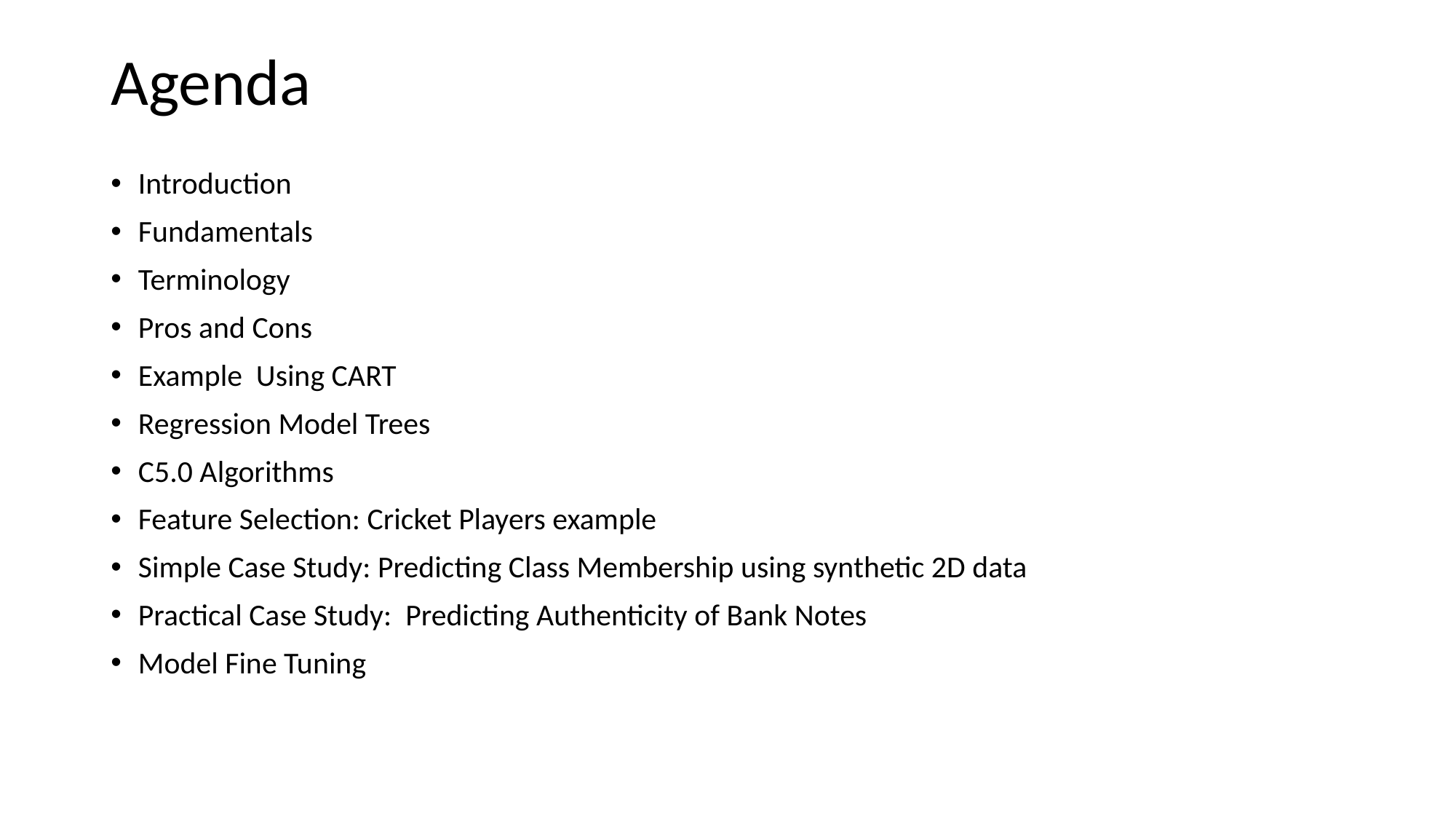

# Agenda
Introduction
Fundamentals
Terminology
Pros and Cons
Example  Using CART
Regression Model Trees
C5.0 Algorithms
Feature Selection: Cricket Players example
Simple Case Study: Predicting Class Membership using synthetic 2D data
Practical Case Study:  Predicting Authenticity of Bank Notes
Model Fine Tuning